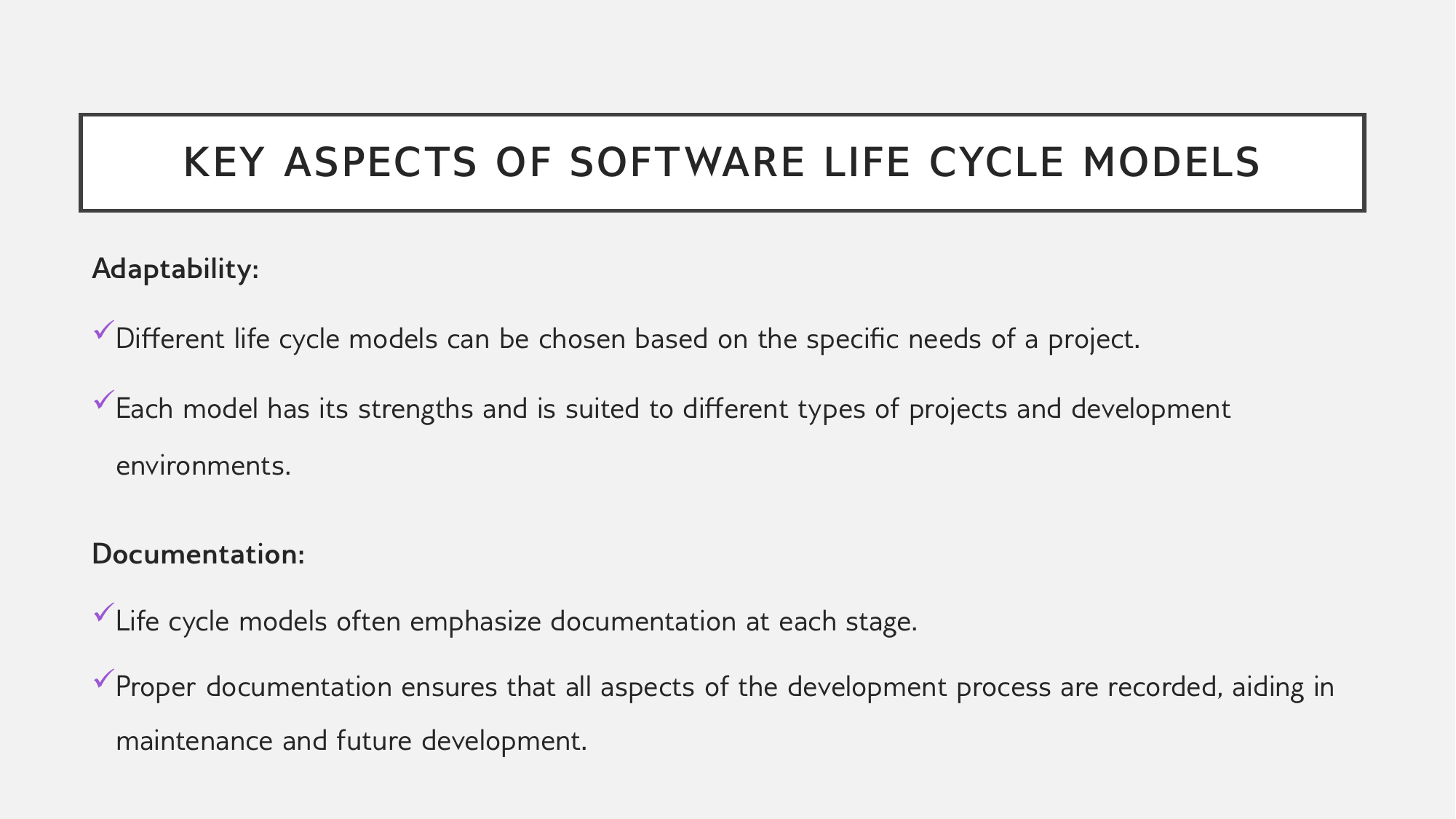

# Key Aspects of Software Life Cycle Models
Adaptability:
Different life cycle models can be chosen based on the specific needs of a project.
Each model has its strengths and is suited to different types of projects and development environments.

Documentation:
Life cycle models often emphasize documentation at each stage.
Proper documentation ensures that all aspects of the development process are recorded, aiding in maintenance and future development.